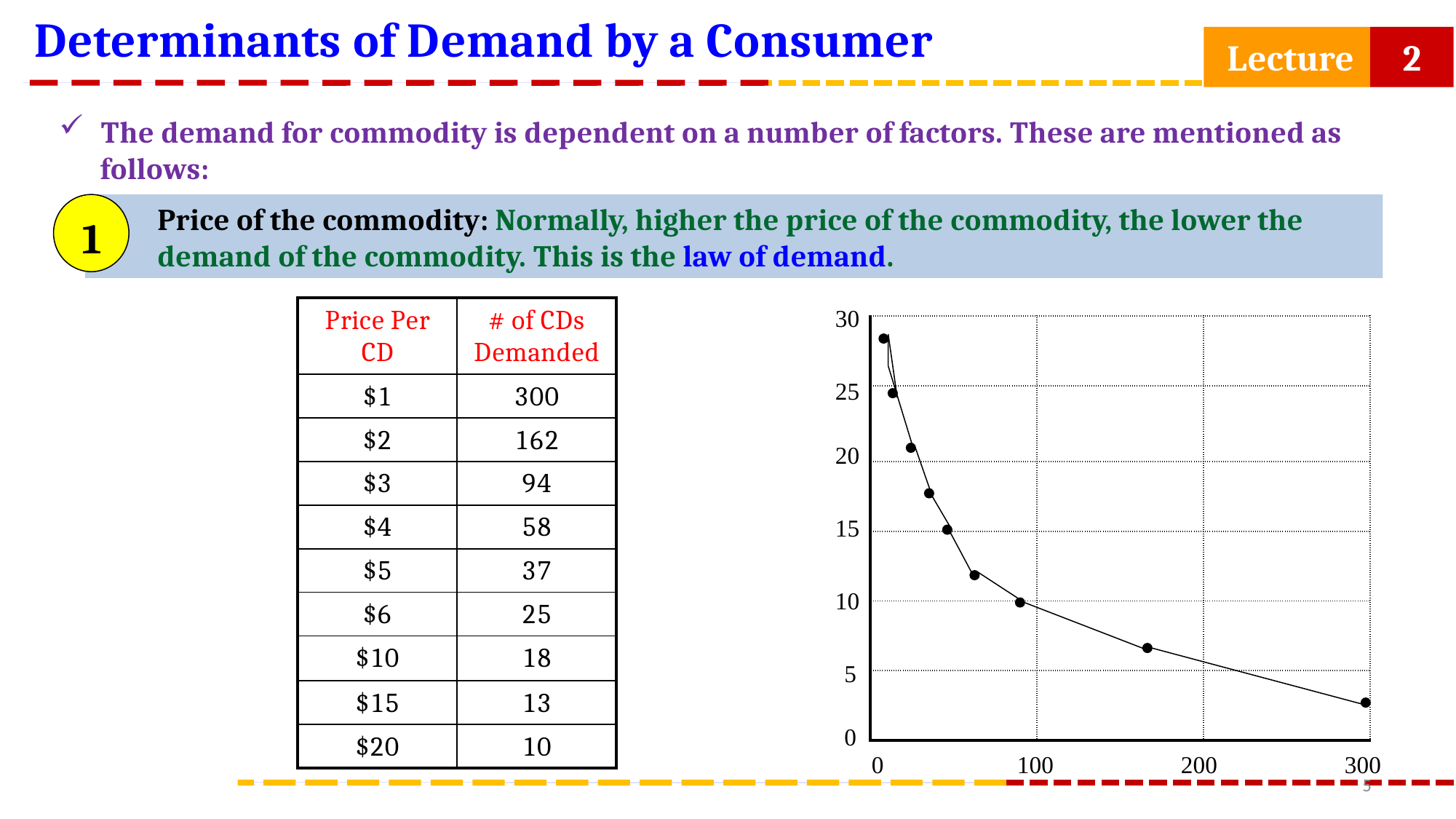

Determinants of Demand by a Consumer

  Lecture      2

The demand for commodity is dependent on a number of factors. These are mentioned as follows:
1
Price of the commodity: Normally, higher the price of the commodity, the lower the demand of the commodity. This is the law of demand.
| Price Per CD | # of CDs Demanded |
| --- | --- |
| $1 | 300 |
| $2 | 162 |
| $3 | 94 |
| $4 | 58 |
| $5 | 37 |
| $6 | 25 |
| $10 | 18 |
| $15 | 13 |
| $20 | 10 |
30
|  |  |  |
| --- | --- | --- |
|  |  |  |
|  |  |  |
|  |  |  |
|  |  |  |
|  |  |  |

25

20

15

10

5

0
0
100
200
300
5